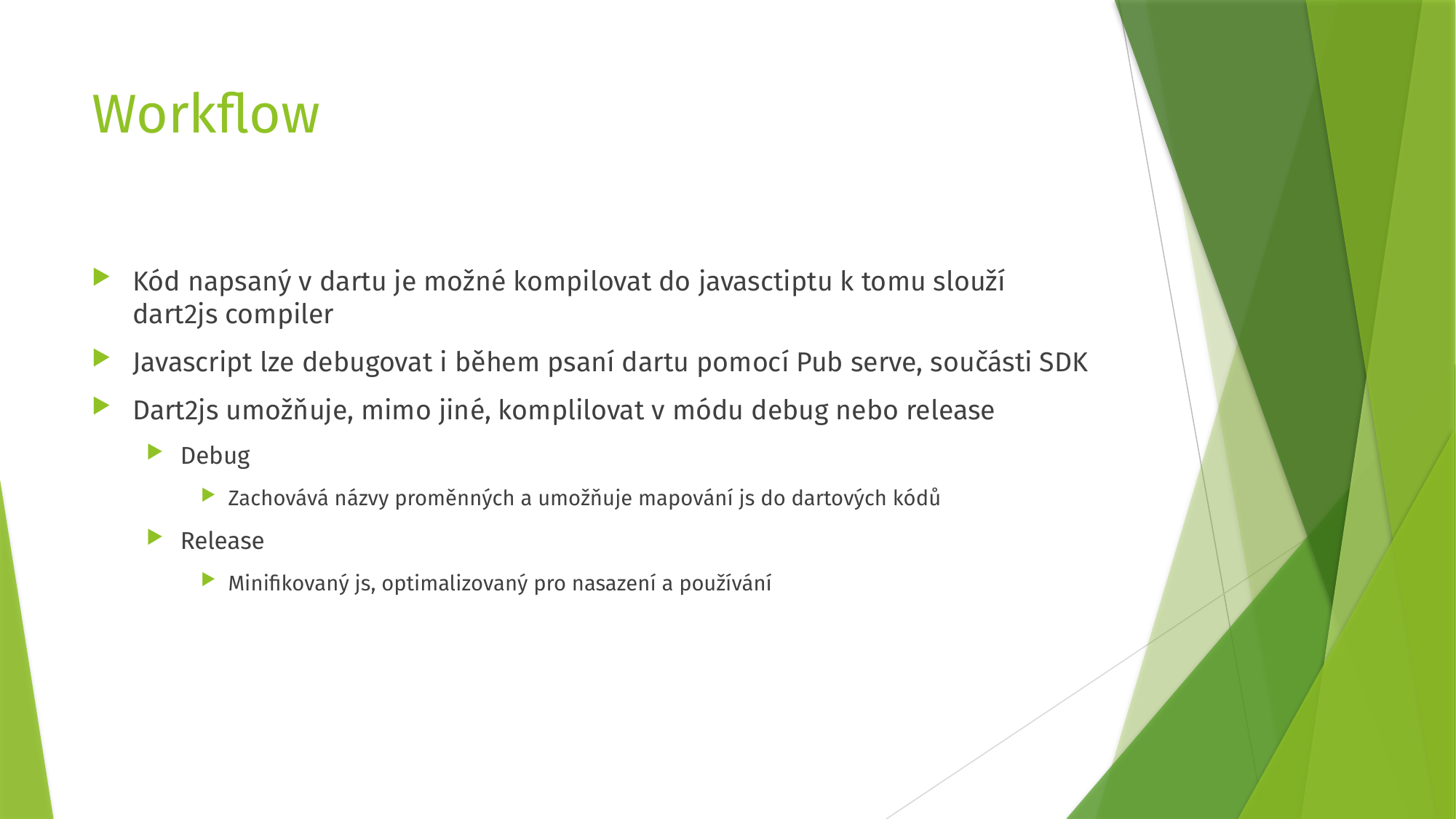

# Workflow
Kód napsaný v dartu je možné kompilovat do javasctiptu k tomu slouží dart2js compiler
Javascript lze debugovat i během psaní dartu pomocí Pub serve, součásti SDK
Dart2js umožňuje, mimo jiné, komplilovat v módu debug nebo release
Debug
Zachovává názvy proměnných a umožňuje mapování js do dartových kódů
Release
Minifikovaný js, optimalizovaný pro nasazení a používání